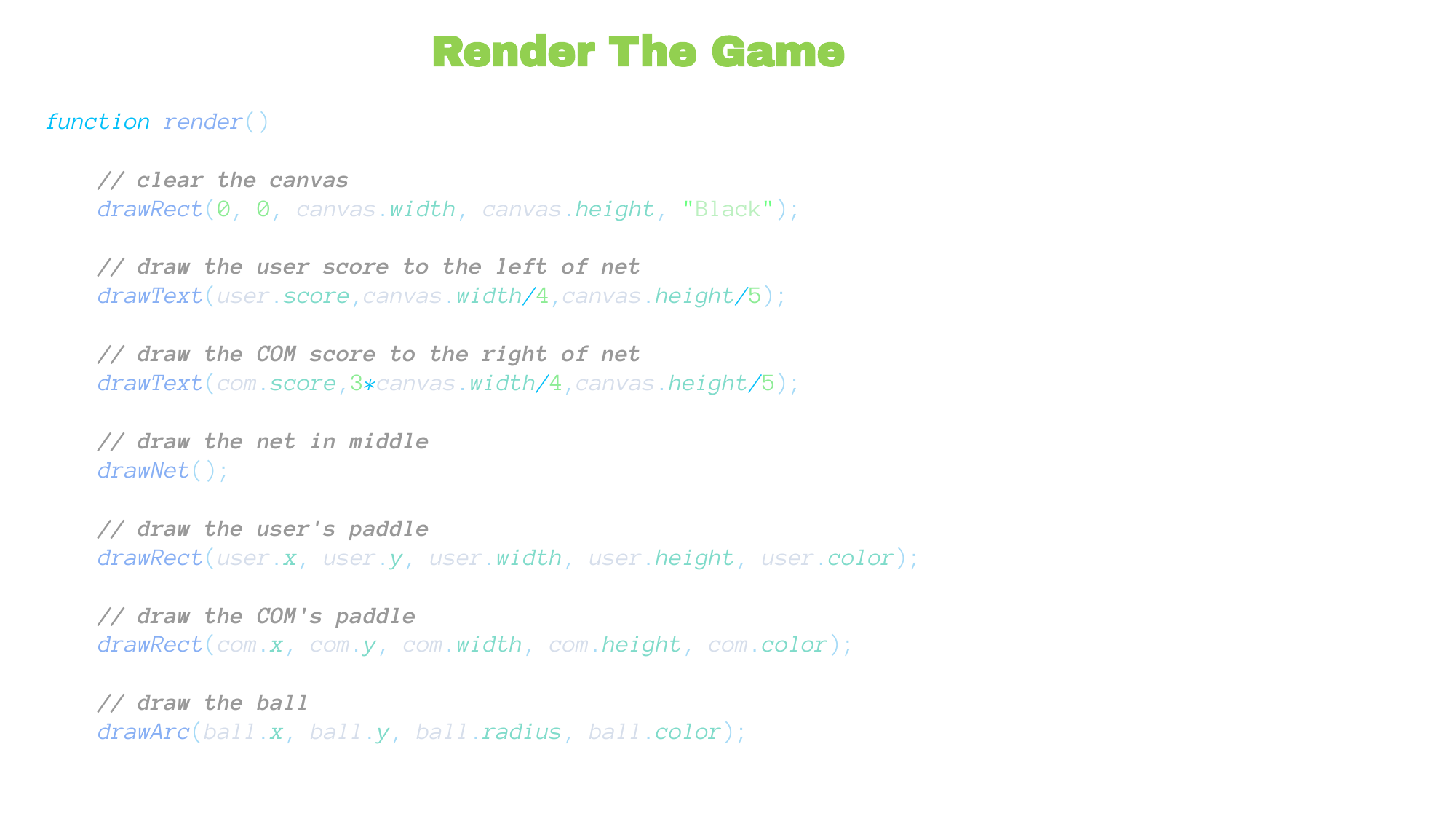

Render The Game
function render(){

    // clear the canvas
    drawRect(0, 0, canvas.width, canvas.height, "Black");

    // draw the user score to the left of net
    drawText(user.score,canvas.width/4,canvas.height/5);

    // draw the COM score to the right of net
    drawText(com.score,3*canvas.width/4,canvas.height/5);

    // draw the net in middle
    drawNet();

    // draw the user's paddle
    drawRect(user.x, user.y, user.width, user.height, user.color);

    // draw the COM's paddle
    drawRect(com.x, com.y, com.width, com.height, com.color);

    // draw the ball
    drawArc(ball.x, ball.y, ball.radius, ball.color);
}